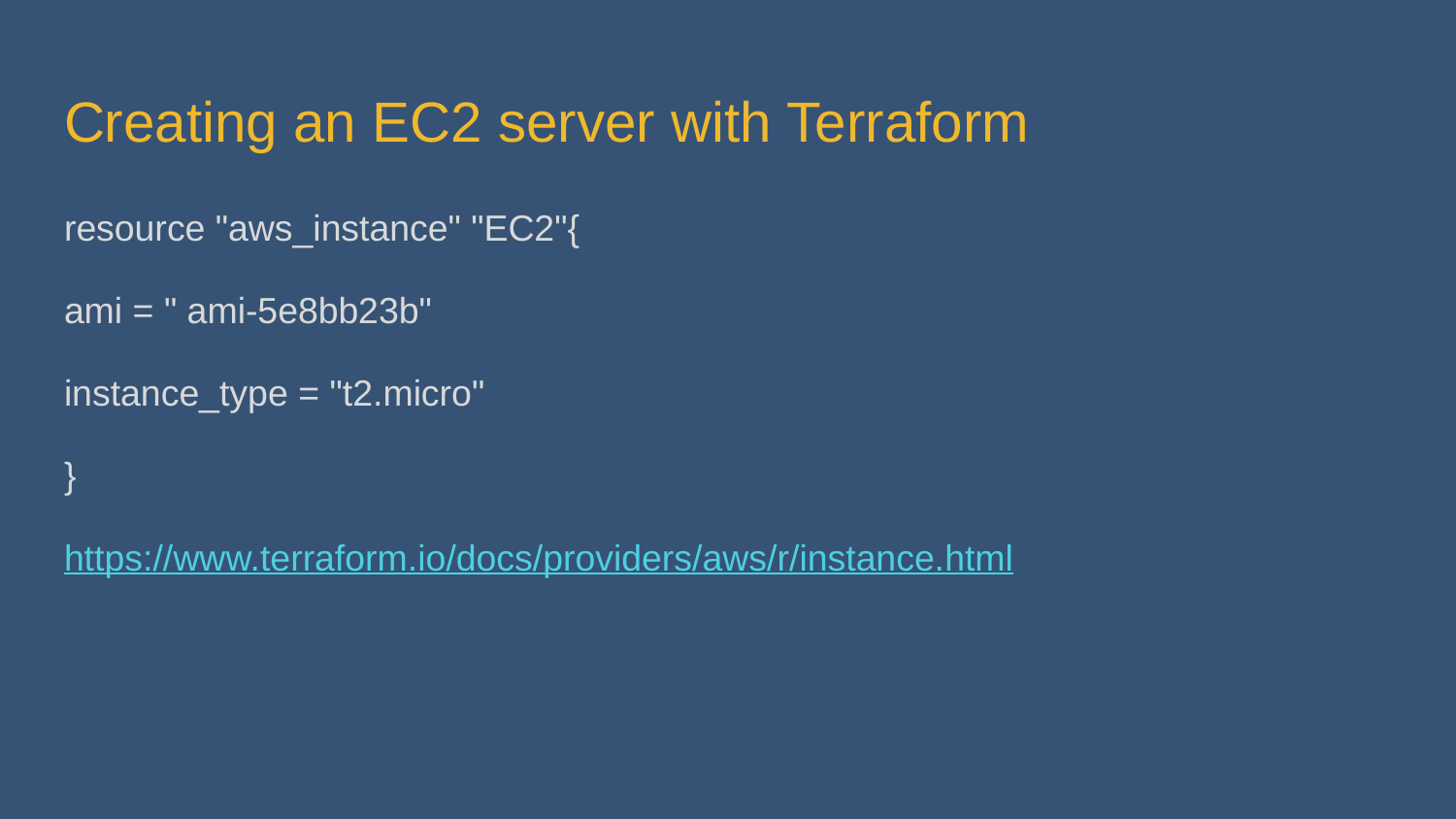

# Creating an EC2 server with Terraform
resource "aws_instance" "EC2"{
ami = " ami-5e8bb23b"
instance_type = "t2.micro"
}
https://www.terraform.io/docs/providers/aws/r/instance.html